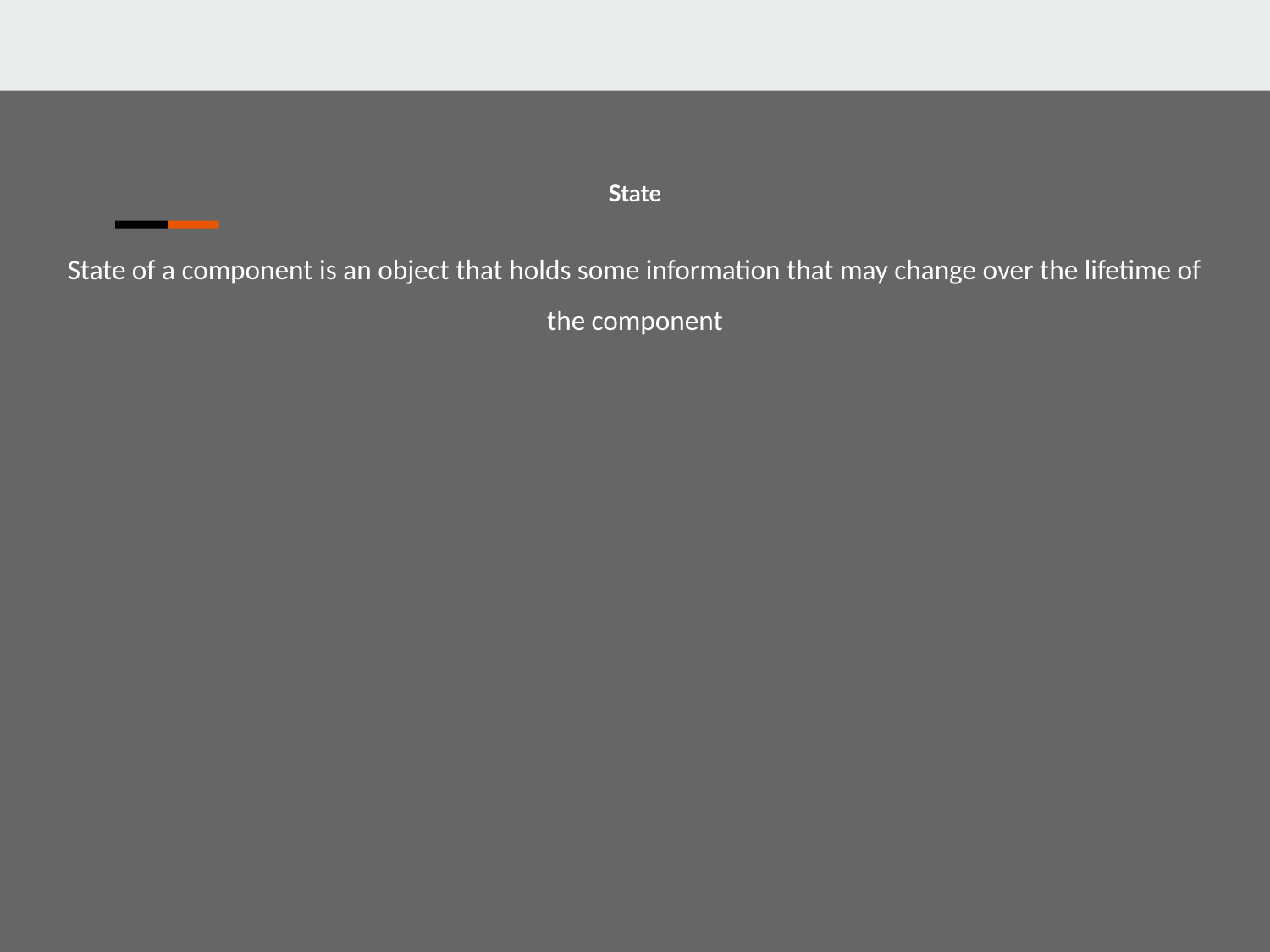

State
State of a component is an object that holds some information that may change over the lifetime of the component